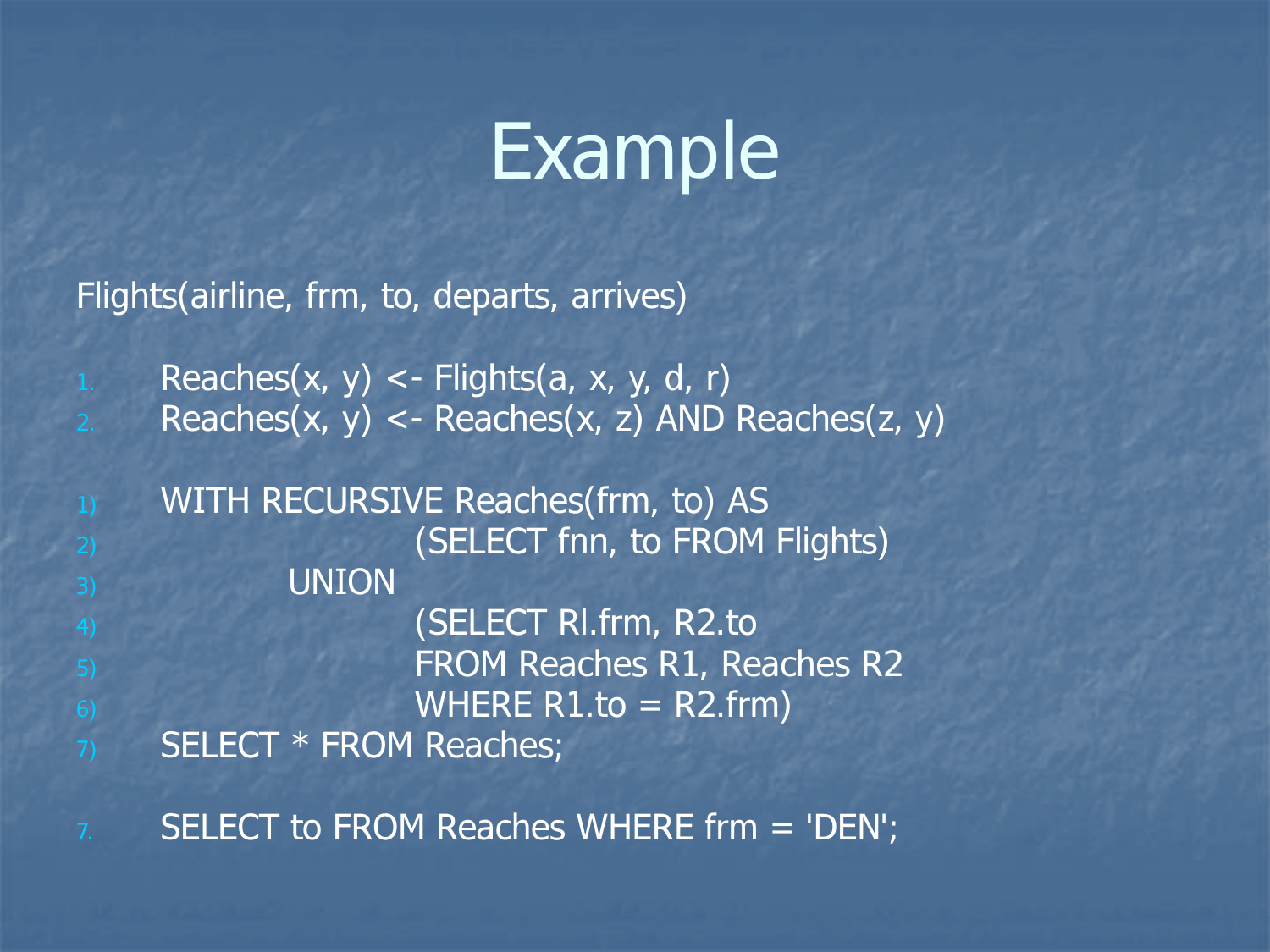

# Example
Flights(airline, frm, to, departs, arrives)

Reaches(x, y) <- Flights(a, x, y, d, r)
Reaches(x, y) <- Reaches(x, z) AND Reaches(z, y)

WITH RECURSIVE Reaches(frm, to) AS
		(SELECT fnn, to FROM Flights)
	UNION
		(SELECT Rl.frm, R2.to
		FROM Reaches R1, Reaches R2
		WHERE R1.to = R2.frm)
SELECT * FROM Reaches;

SELECT to FROM Reaches WHERE frm = 'DEN';